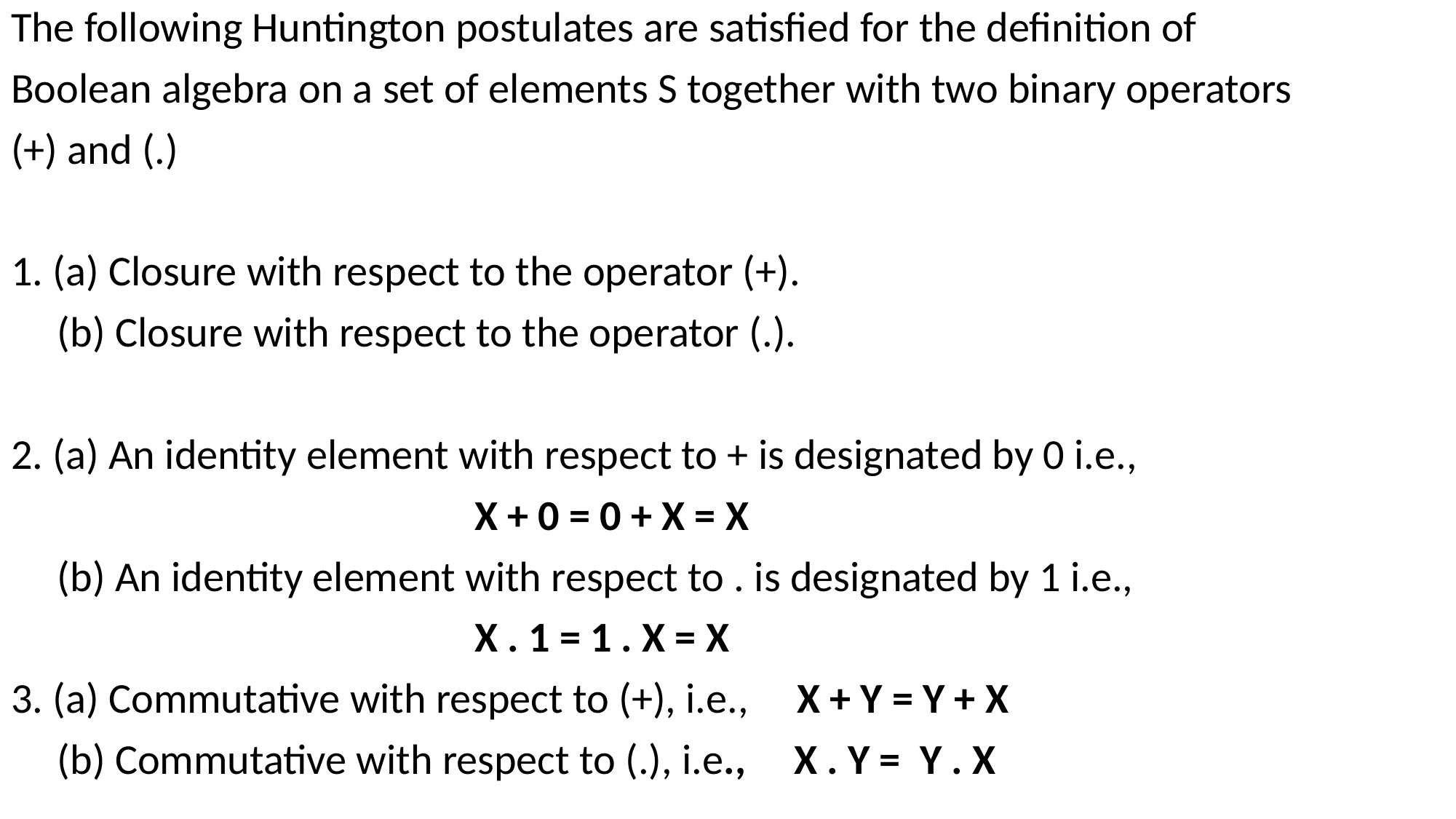

The following Huntington postulates are satisfied for the definition of
Boolean algebra on a set of elements S together with two binary operators
(+) and (.)

1. (a) Closure with respect to the operator (+).
	  (b) Closure with respect to the operator (.).

2. (a) An identity element with respect to + is designated by 0 i.e.,
					X + 0 = 0 + X = X
	  (b) An identity element with respect to . is designated by 1 i.e.,
					X . 1 = 1 . X = X
3. (a) Commutative with respect to (+), i.e.,     X + Y = Y + X
	  (b) Commutative with respect to (.), i.e.,     X . Y =  Y . X